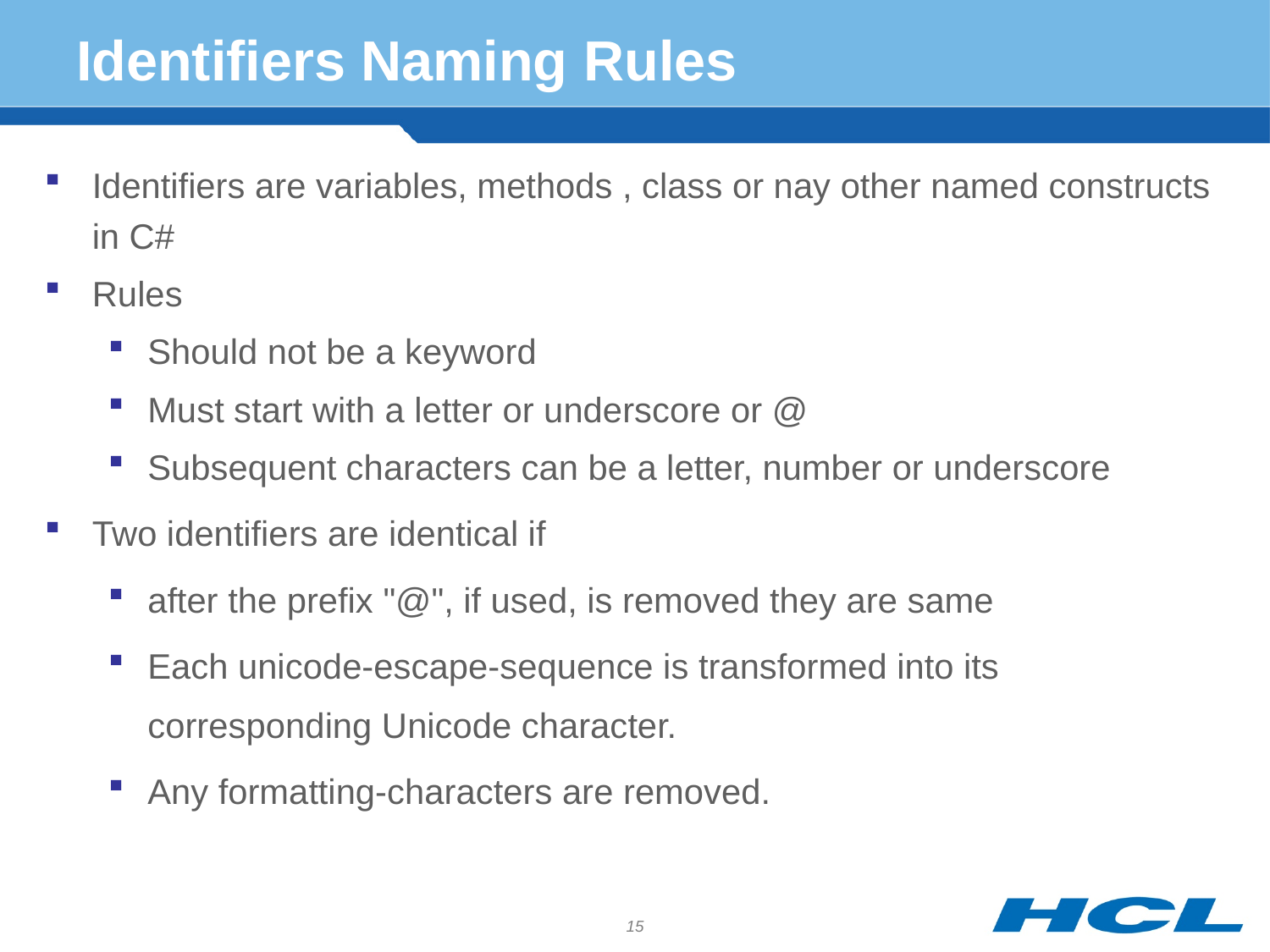

# Identifiers Naming Rules
Identifiers are variables, methods , class or nay other named constructs in C#
Rules
Should not be a keyword
Must start with a letter or underscore or @
Subsequent characters can be a letter, number or underscore
Two identifiers are identical if
after the prefix "@", if used, is removed they are same
Each unicode-escape-sequence is transformed into its corresponding Unicode character.
Any formatting-characters are removed.

15